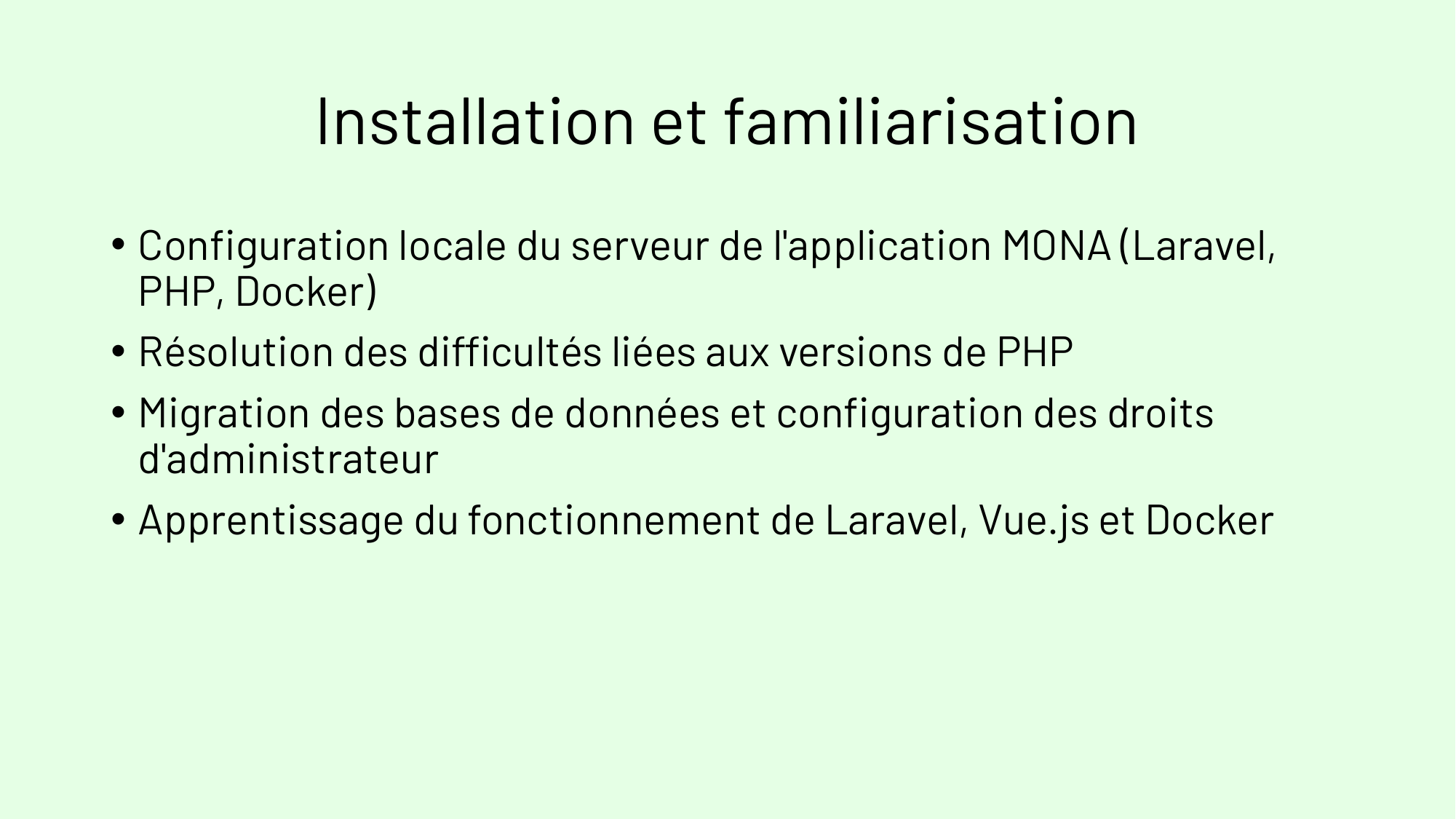

# Installation et familiarisation
Configuration locale du serveur de l'application MONA (Laravel, PHP, Docker)
Résolution des difficultés liées aux versions de PHP
Migration des bases de données et configuration des droits d'administrateur
Apprentissage du fonctionnement de Laravel, Vue.js et Docker